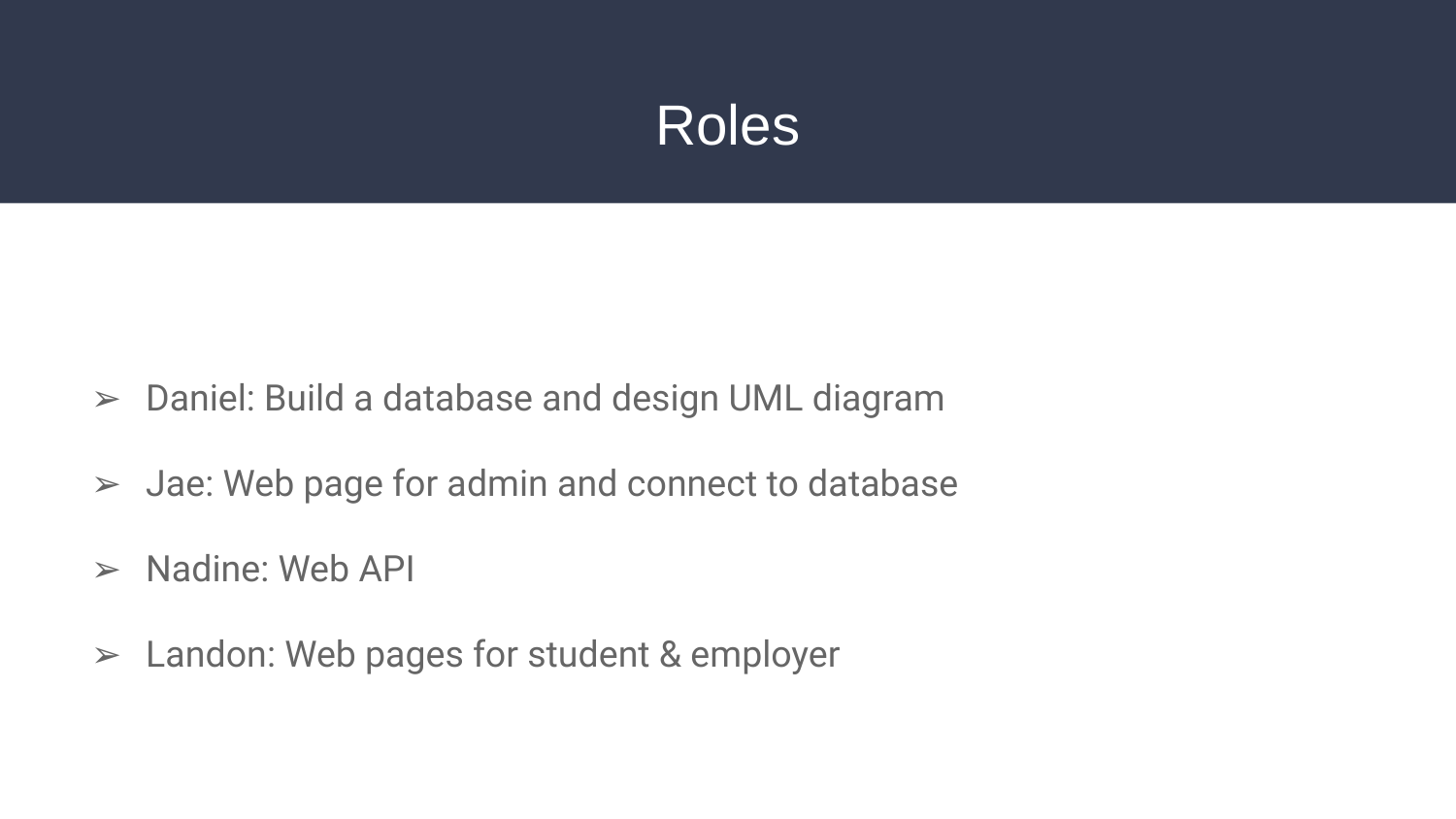

# Roles
Daniel: Build a database and design UML diagram
Jae: Web page for admin and connect to database
Nadine: Web API
Landon: Web pages for student & employer